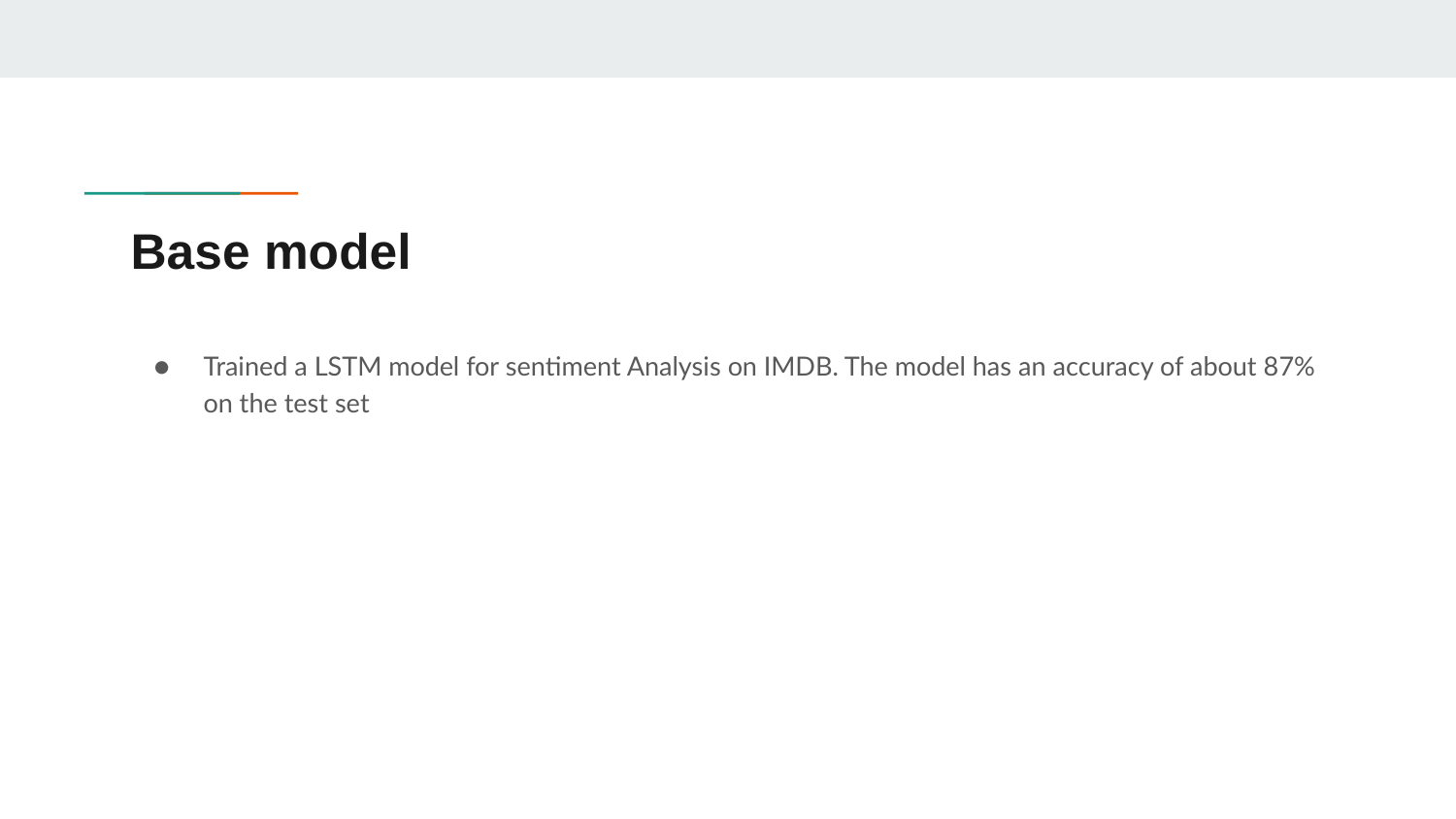

# Base model
Trained a LSTM model for sentiment Analysis on IMDB. The model has an accuracy of about 87% on the test set